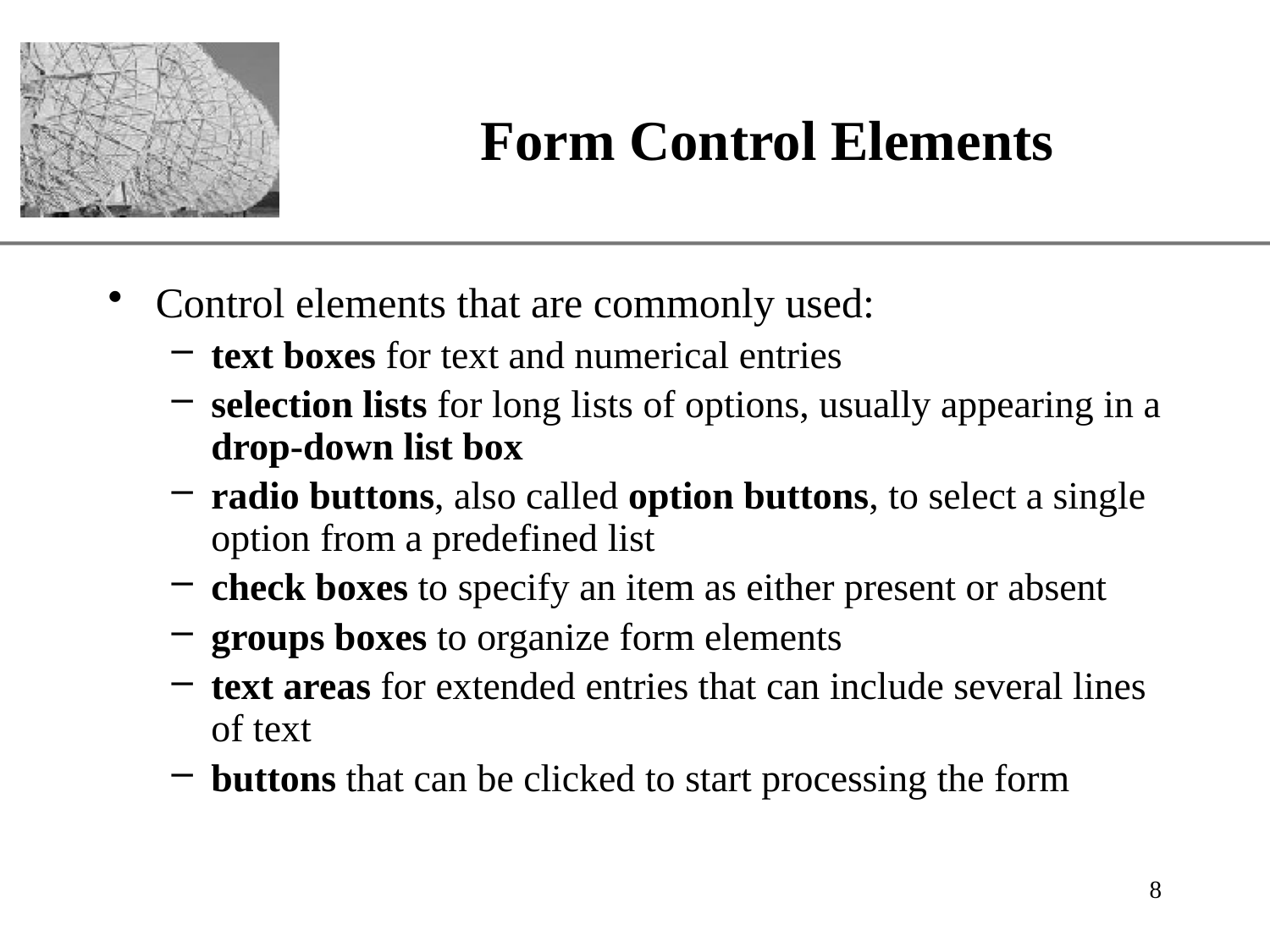

# Form Control Elements
Control elements that are commonly used:
text boxes for text and numerical entries
selection lists for long lists of options, usually appearing in a drop-down list box
radio buttons, also called option buttons, to select a single option from a predefined list
check boxes to specify an item as either present or absent
groups boxes to organize form elements
text areas for extended entries that can include several lines of text
buttons that can be clicked to start processing the form
8